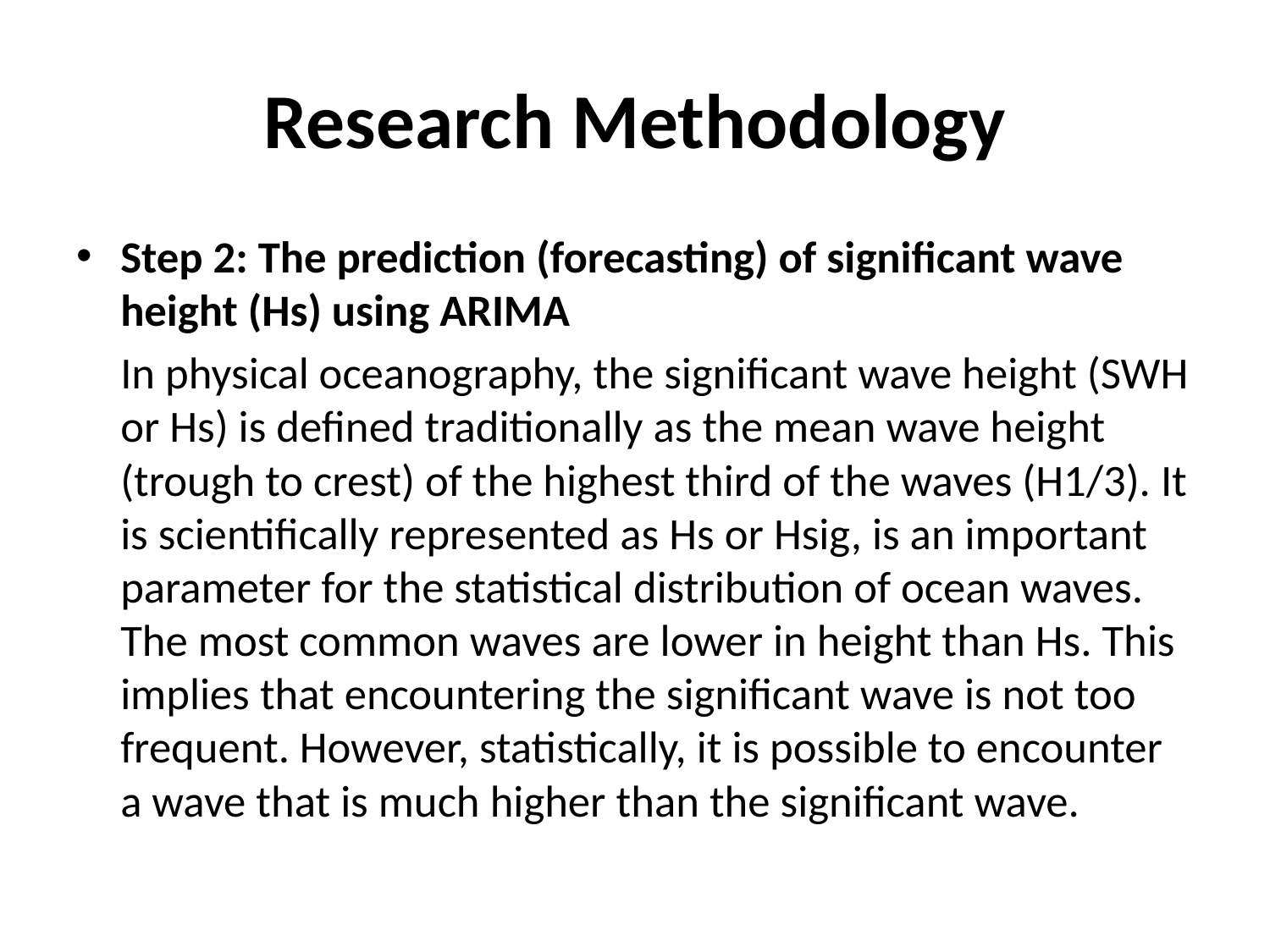

# Research Methodology
Step 2: The prediction (forecasting) of significant wave height (Hs) using ARIMA
	In physical oceanography, the significant wave height (SWH or Hs) is defined traditionally as the mean wave height (trough to crest) of the highest third of the waves (H1/3). It is scientifically represented as Hs or Hsig, is an important parameter for the statistical distribution of ocean waves. The most common waves are lower in height than Hs. This implies that encountering the significant wave is not too frequent. However, statistically, it is possible to encounter a wave that is much higher than the significant wave.